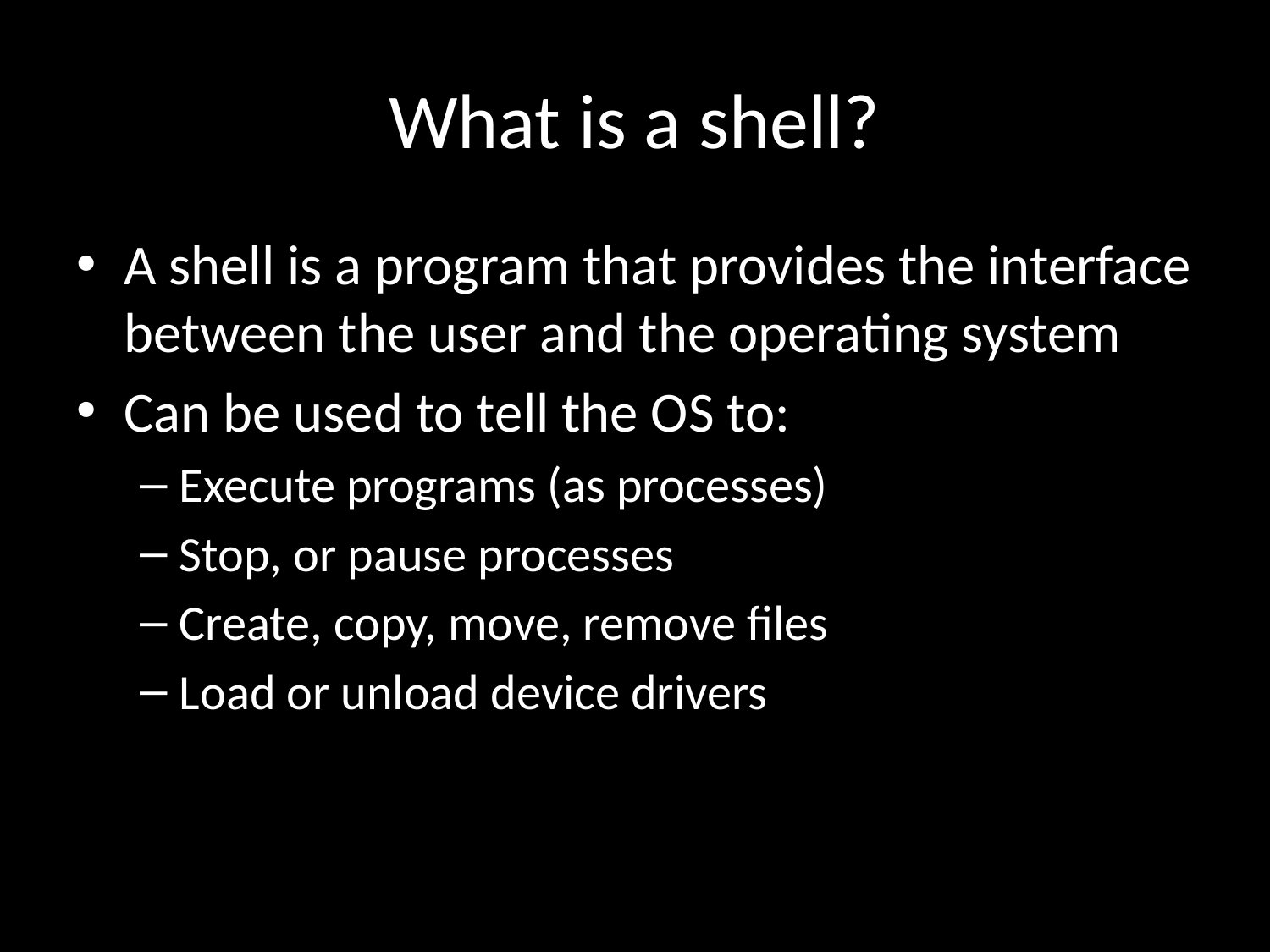

# What is a shell?
A shell is a program that provides the interface between the user and the operating system
Can be used to tell the OS to:
Execute programs (as processes)
Stop, or pause processes
Create, copy, move, remove files
Load or unload device drivers